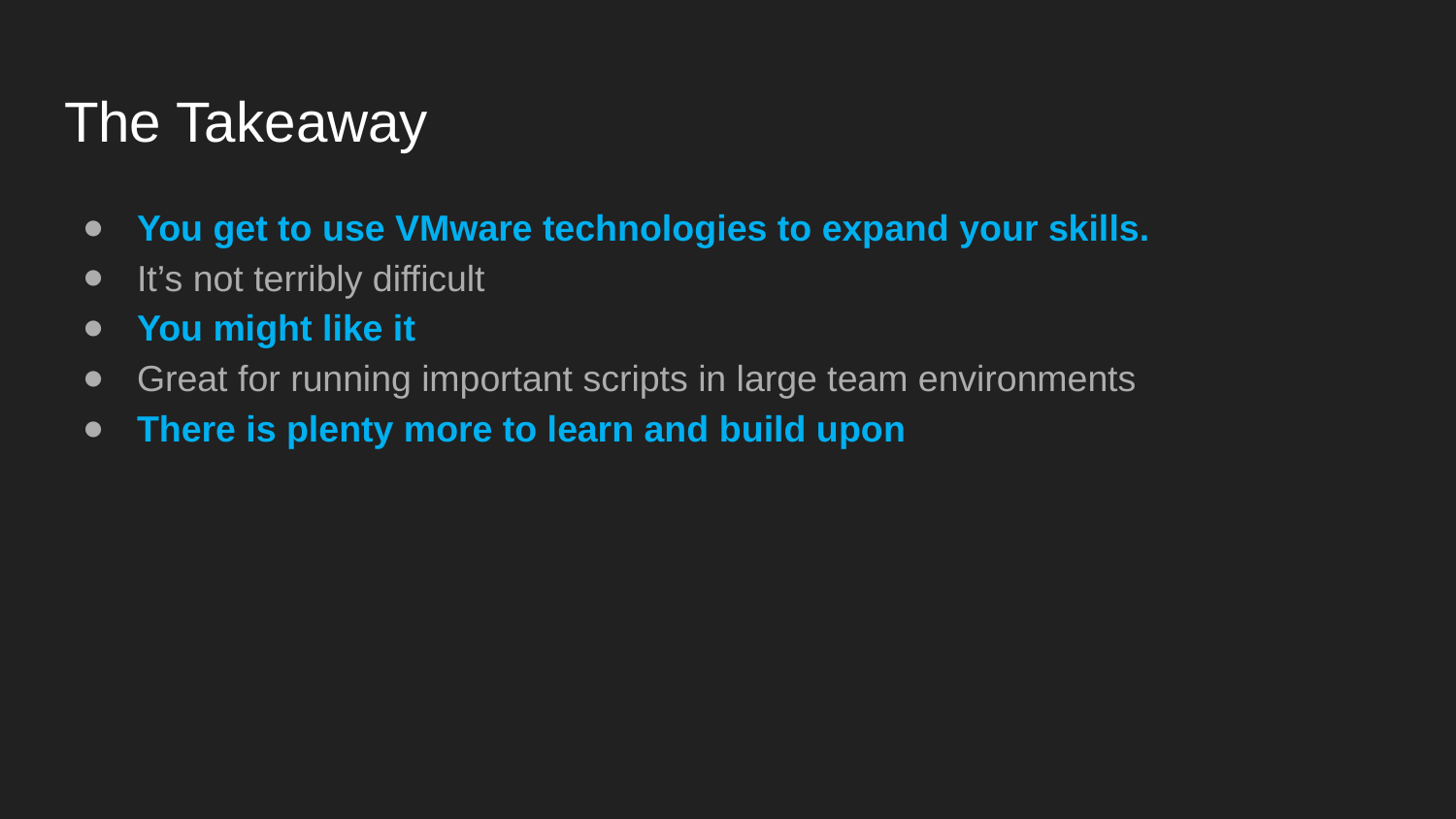

# The Takeaway
You get to use VMware technologies to expand your skills.
It’s not terribly difficult
You might like it
Great for running important scripts in large team environments
There is plenty more to learn and build upon